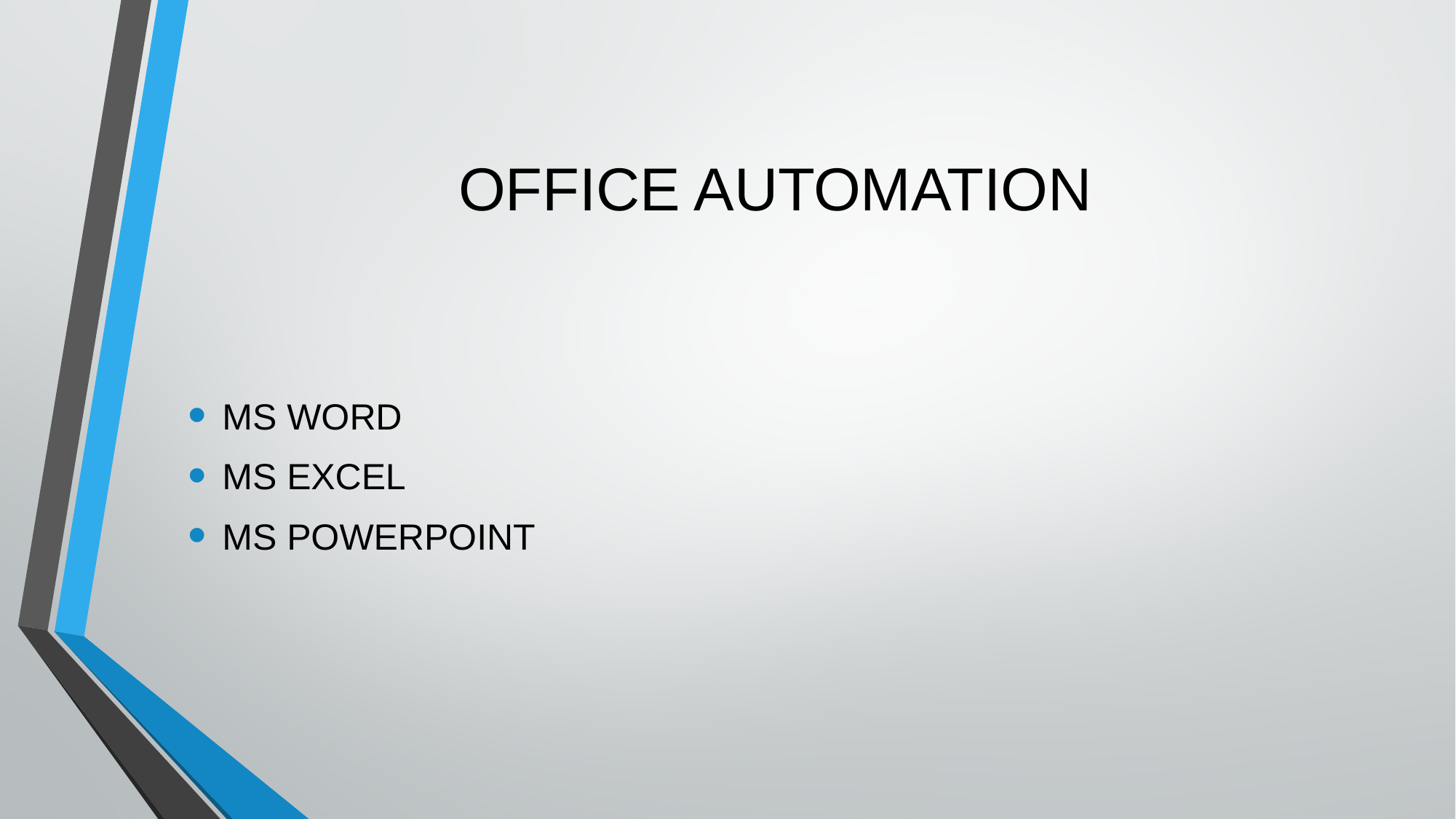

# OFFICE AUTOMATION
MS WORD
MS EXCEL
MS POWERPOINT